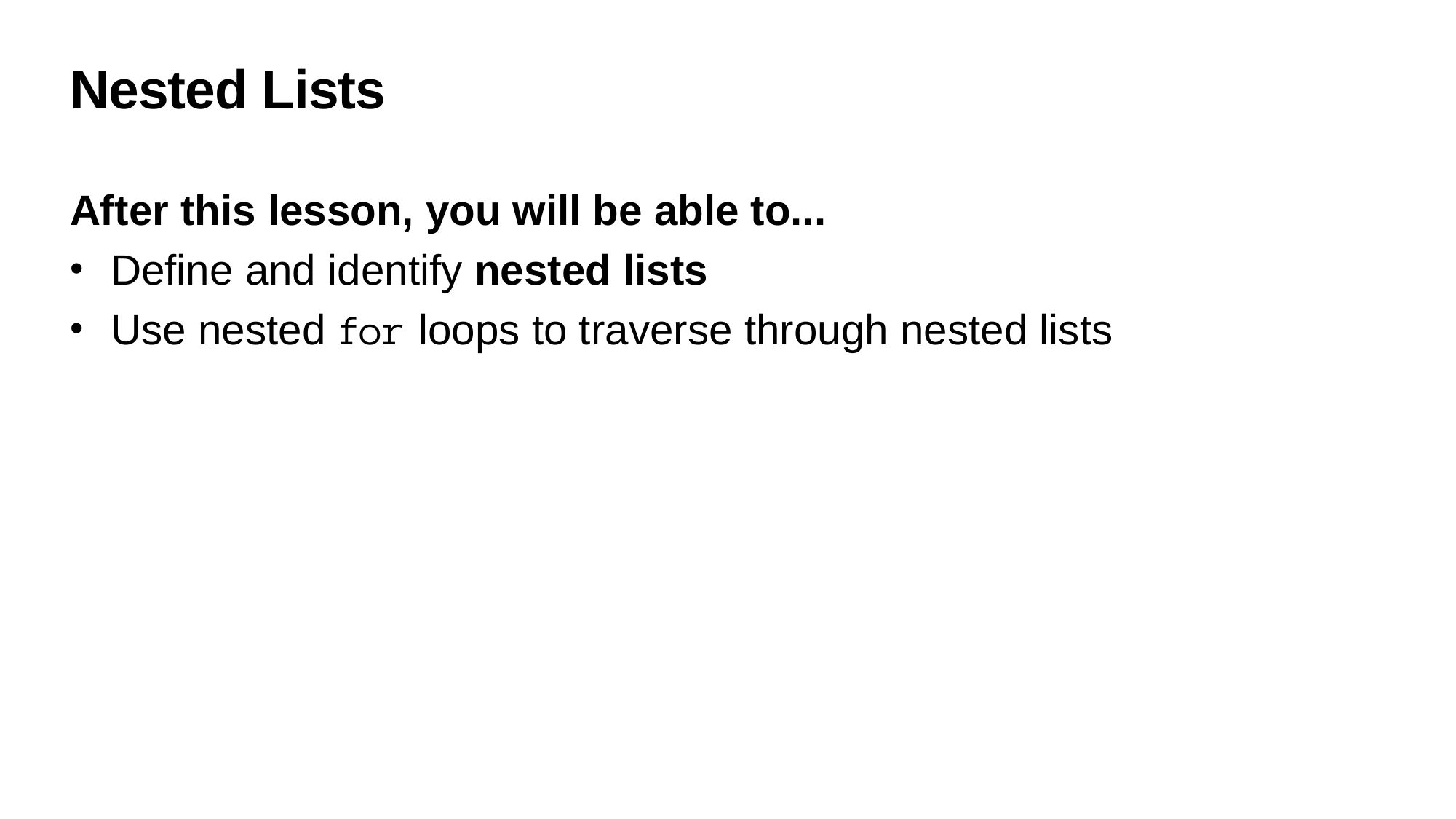

# Nested Lists
After this lesson, you will be able to...
Define and identify nested lists
Use nested for loops to traverse through nested lists